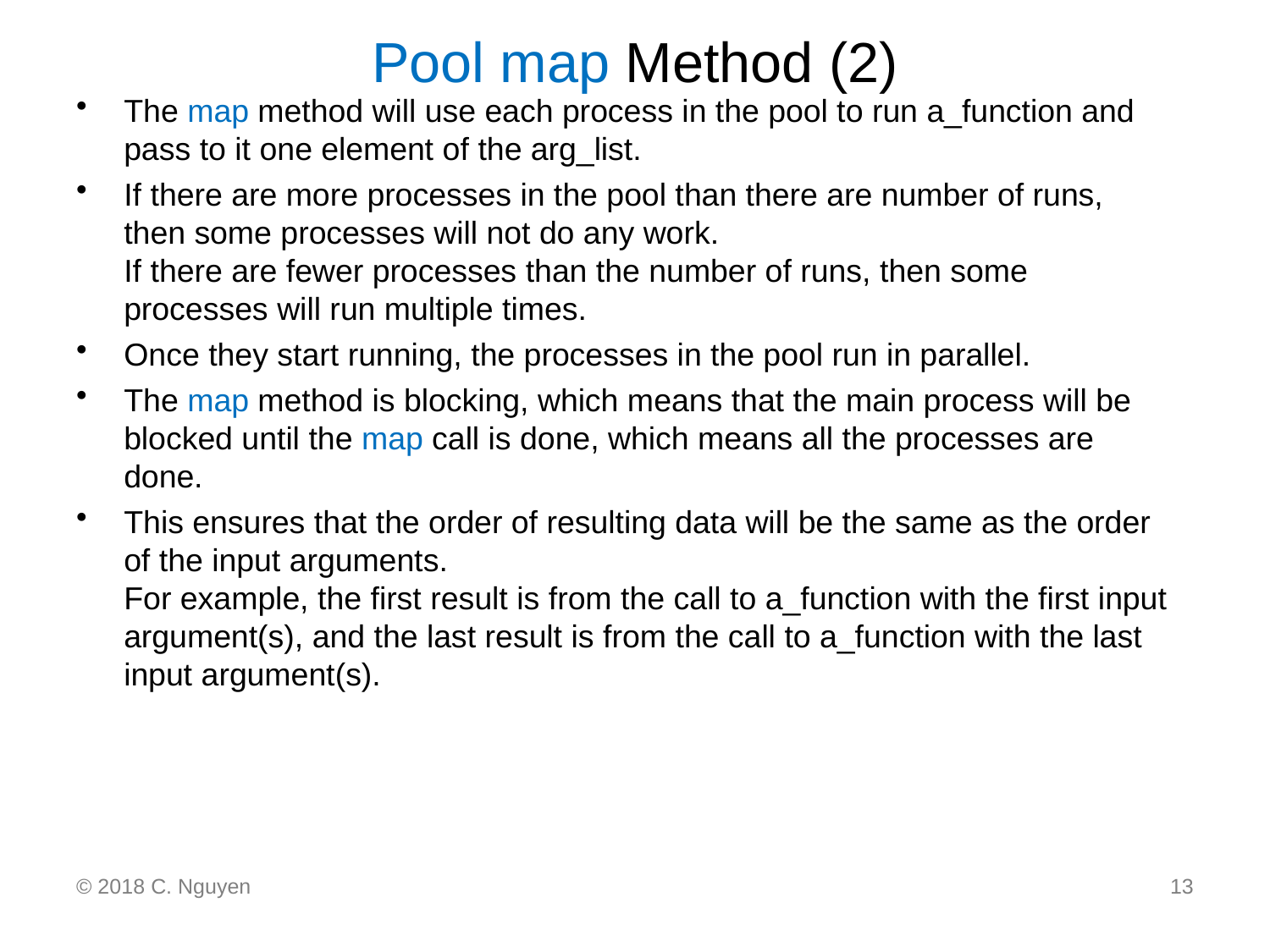

# Pool map Method (2)
The map method will use each process in the pool to run a_function and pass to it one element of the arg_list.
If there are more processes in the pool than there are number of runs, then some processes will not do any work.
If there are fewer processes than the number of runs, then some processes will run multiple times.
Once they start running, the processes in the pool run in parallel.
The map method is blocking, which means that the main process will be blocked until the map call is done, which means all the processes are done.
This ensures that the order of resulting data will be the same as the order of the input arguments.
For example, the first result is from the call to a_function with the first input argument(s), and the last result is from the call to a_function with the last input argument(s).

© 2018 C. Nguyen
13